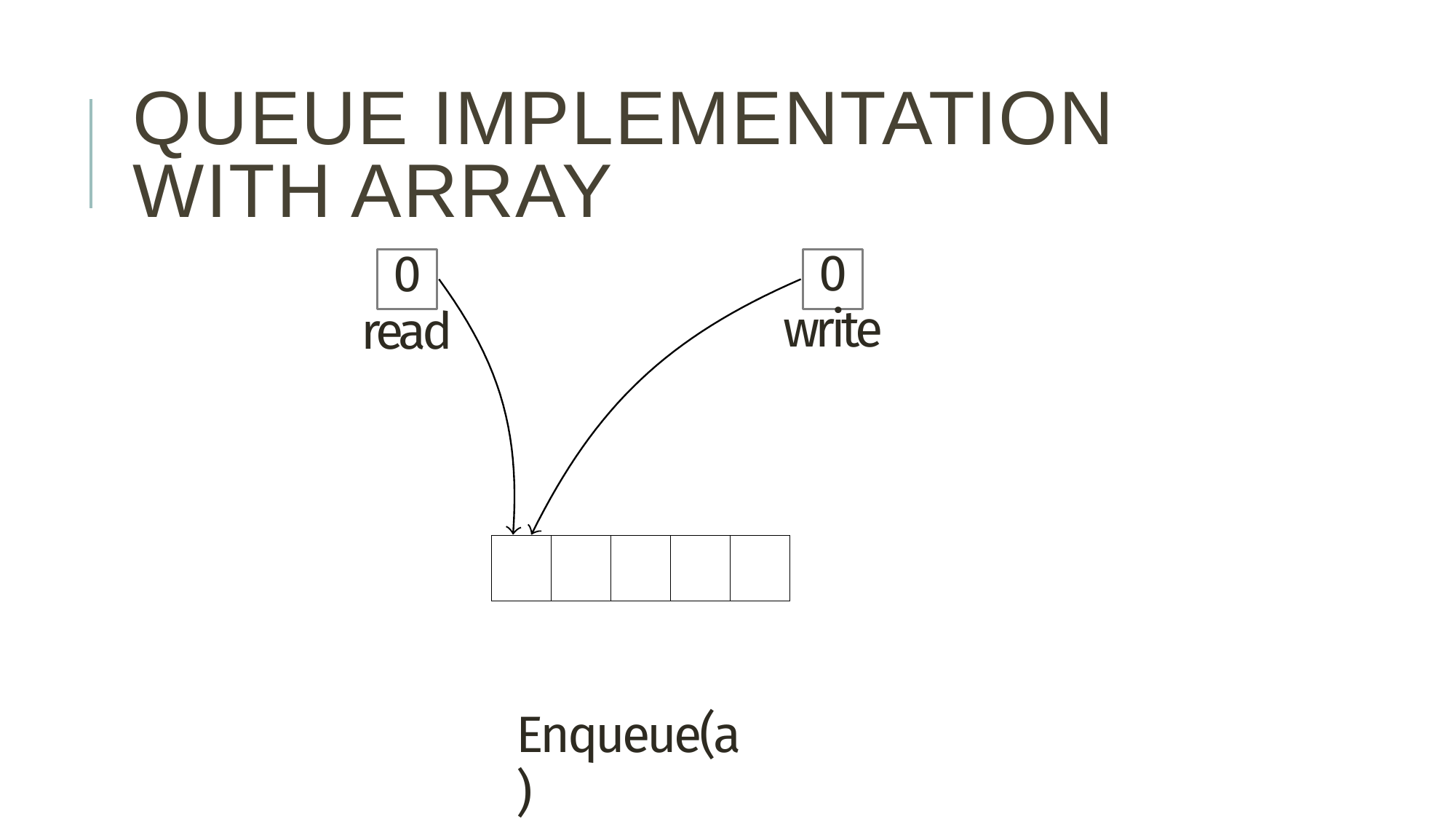

# Queue Implementation with Array
0
read
0
write

|  |  |  |  |  |
| --- | --- | --- | --- | --- |
Enqueue(a)